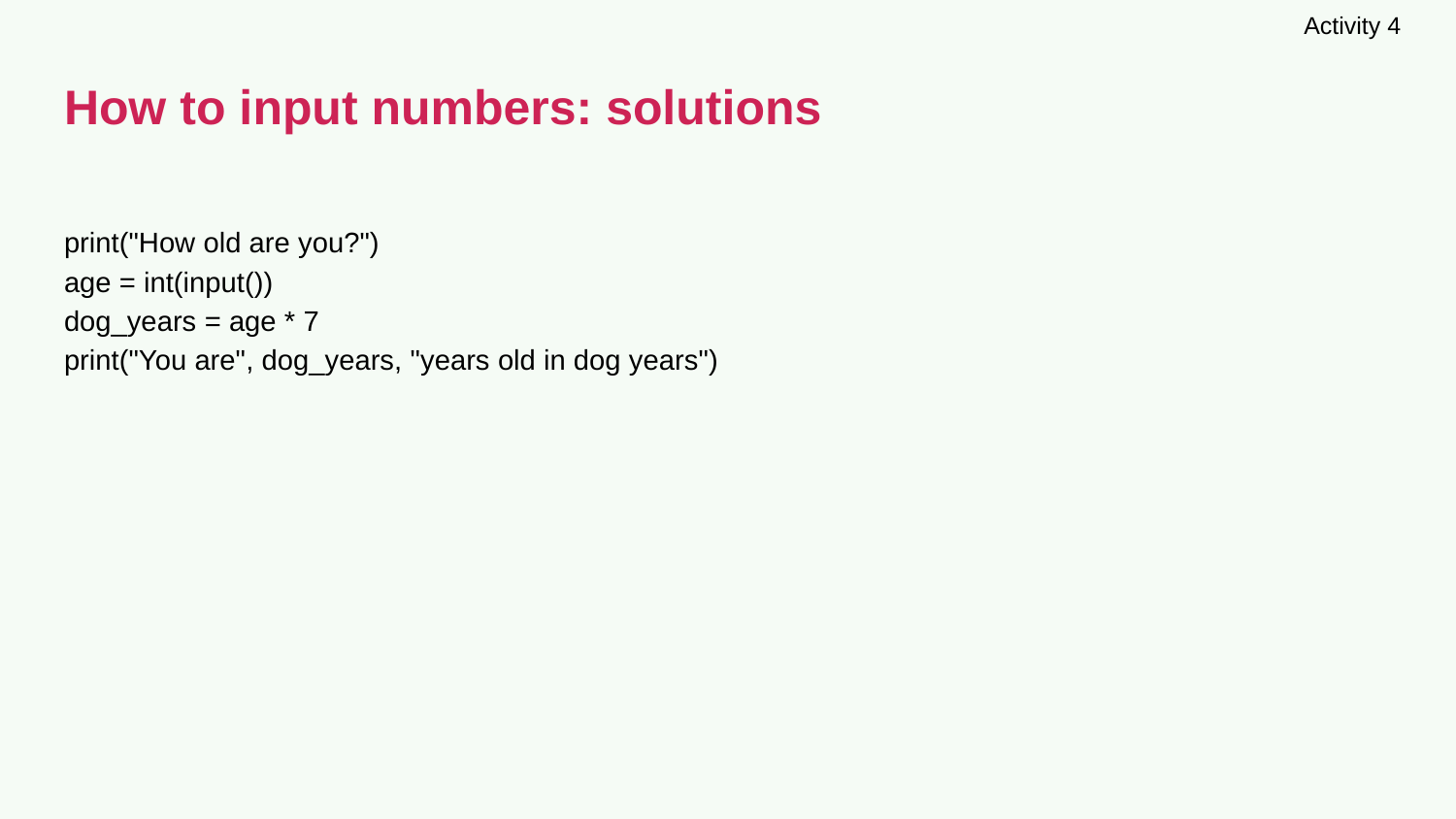

Activity 4
How to input numbers: solutions
print("How old are you?")
age = int(input())
dog_years = age * 7
print("You are", dog_years, "years old in dog years")